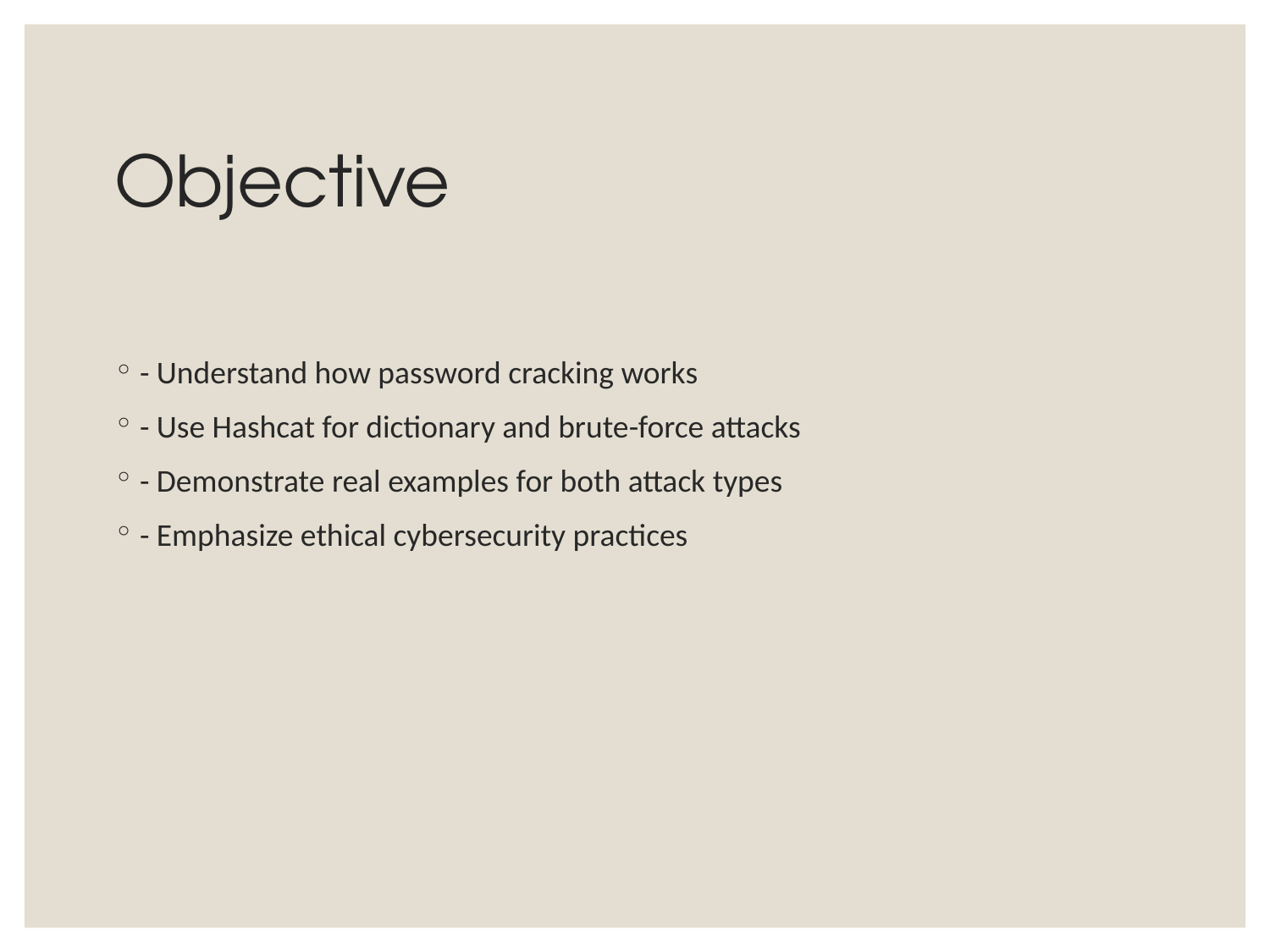

# Objective

- Understand how password cracking works
- Use Hashcat for dictionary and brute-force attacks
- Demonstrate real examples for both attack types
- Emphasize ethical cybersecurity practices